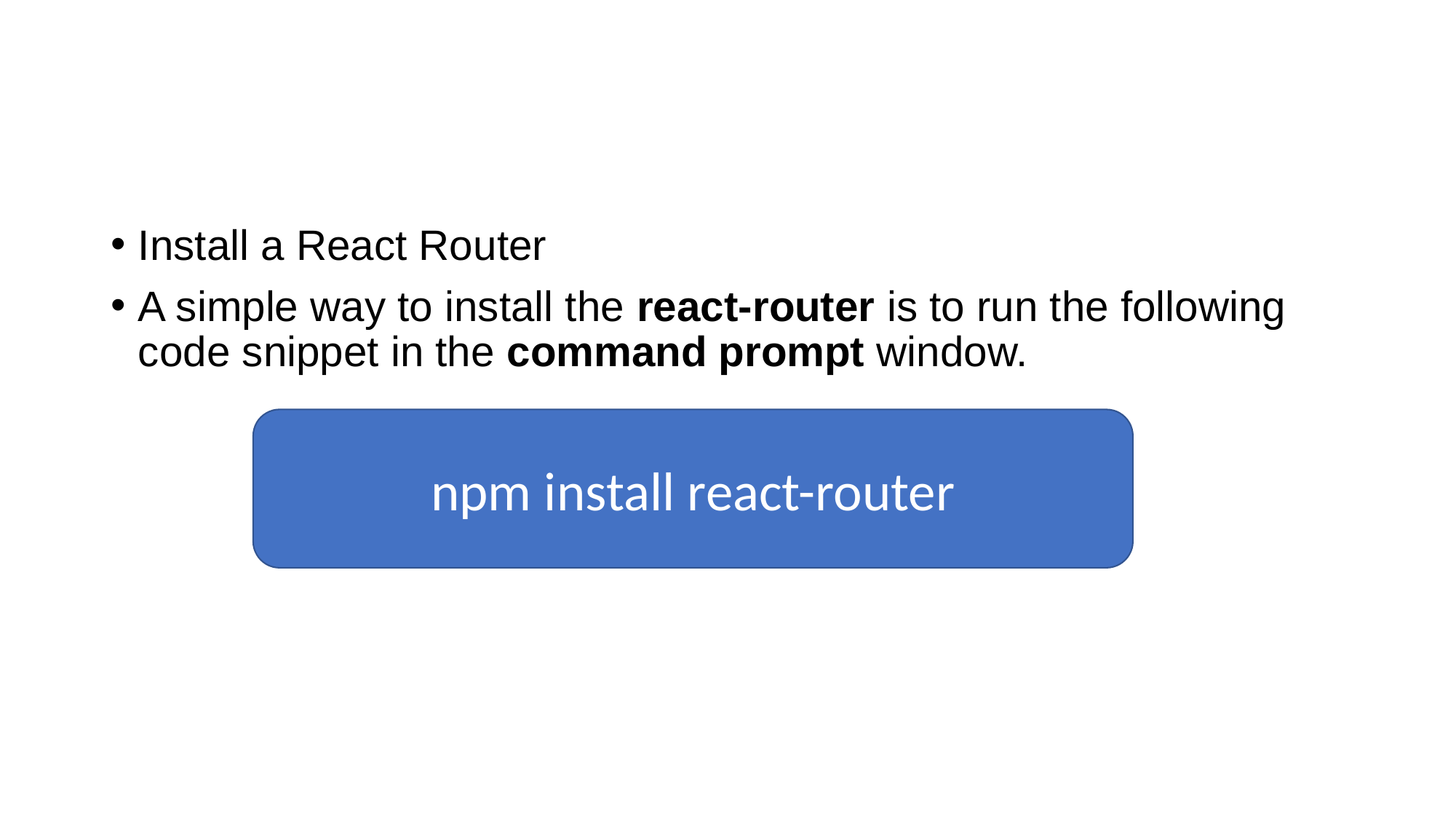

#
Install a React Router
A simple way to install the react-router is to run the following code snippet in the command prompt window.
npm install react-router